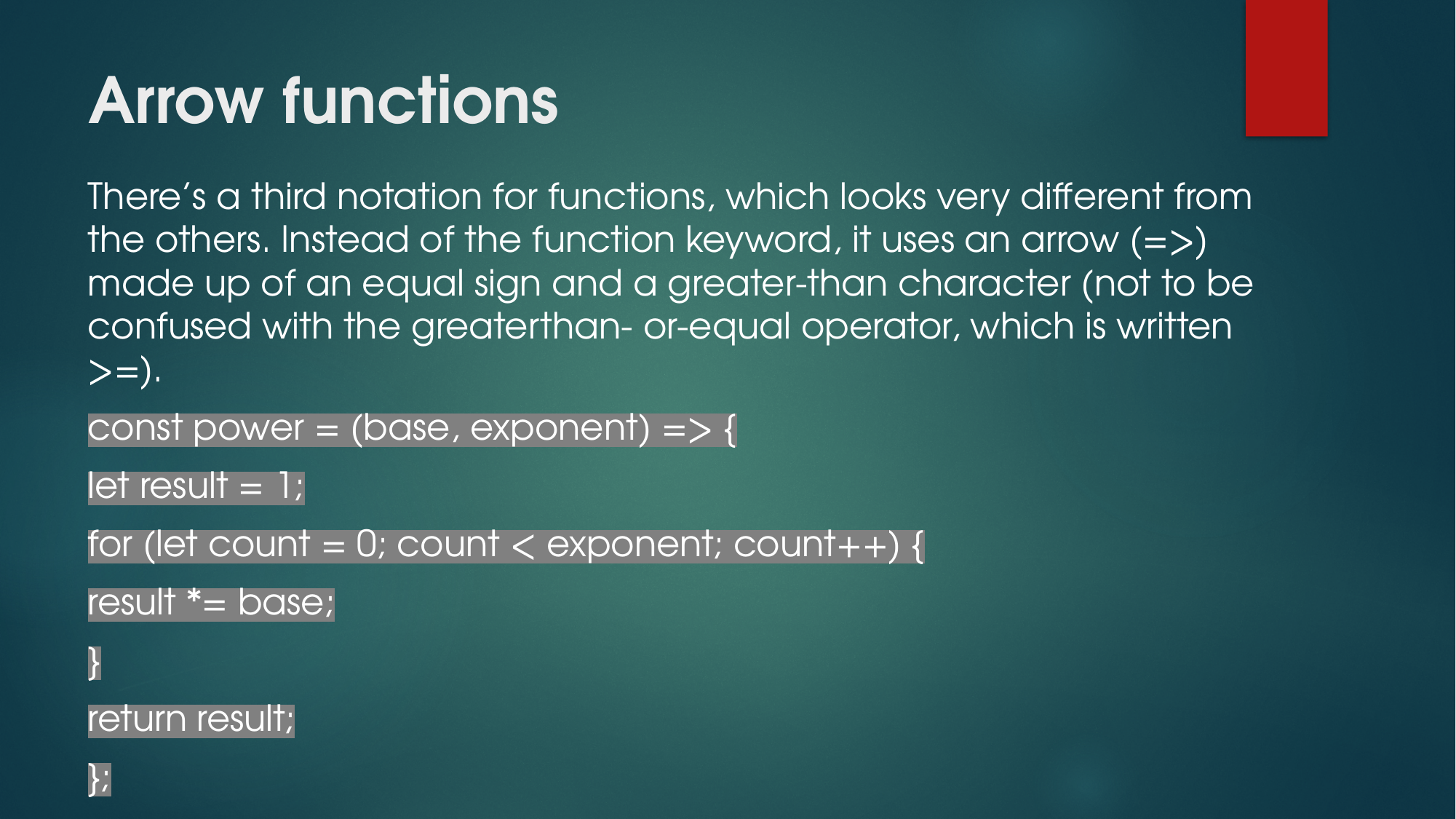

# Arrow functions
There’s a third notation for functions, which looks very different from the others. Instead of the function keyword, it uses an arrow (=>) made up of an equal sign and a greater-than character (not to be confused with the greaterthan- or-equal operator, which is written >=).
const power = (base, exponent) => {
let result = 1;
for (let count = 0; count < exponent; count++) {
result *= base;
}
return result;
};